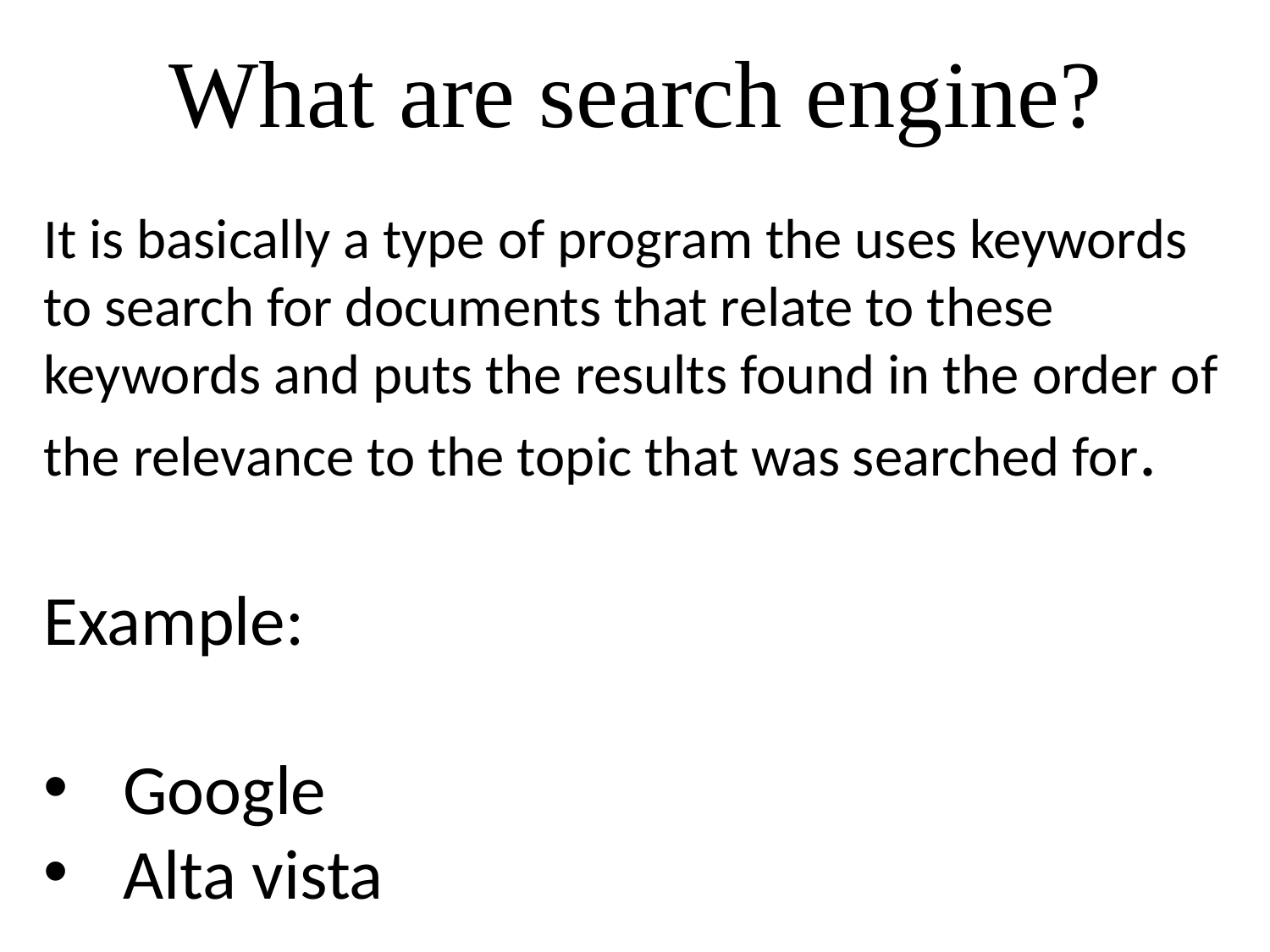

What are search engine?
It is basically a type of program the uses keywords to search for documents that relate to these keywords and puts the results found in the order of the relevance to the topic that was searched for.

Example:

Google
Alta vista